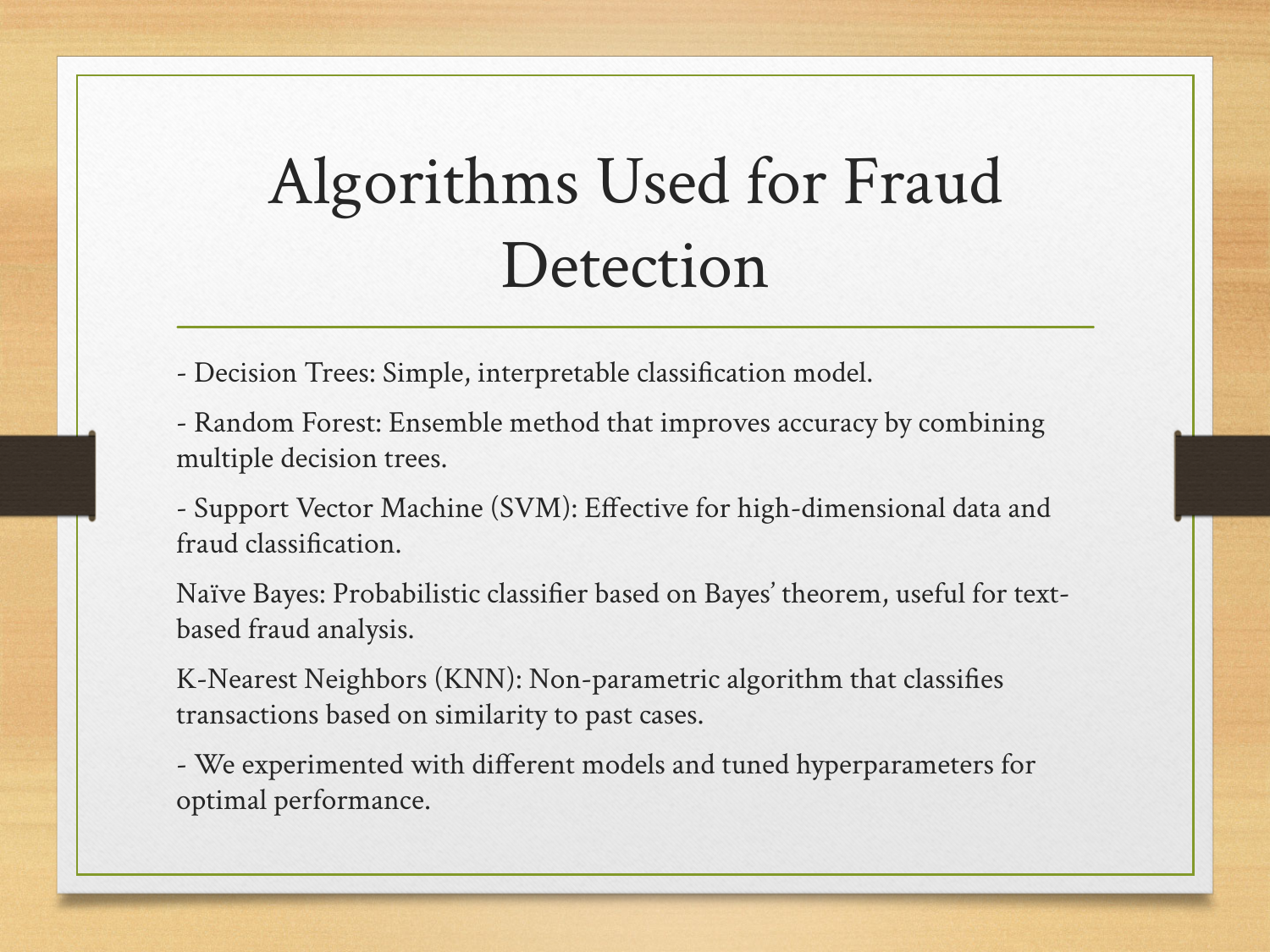

# Algorithms Used for Fraud Detection
- Decision Trees: Simple, interpretable classification model.
- Random Forest: Ensemble method that improves accuracy by combining multiple decision trees.
- Support Vector Machine (SVM): Effective for high-dimensional data and fraud classification.
Naïve Bayes: Probabilistic classifier based on Bayes’ theorem, useful for text-based fraud analysis.
K-Nearest Neighbors (KNN): Non-parametric algorithm that classifies transactions based on similarity to past cases.
- We experimented with different models and tuned hyperparameters for optimal performance.